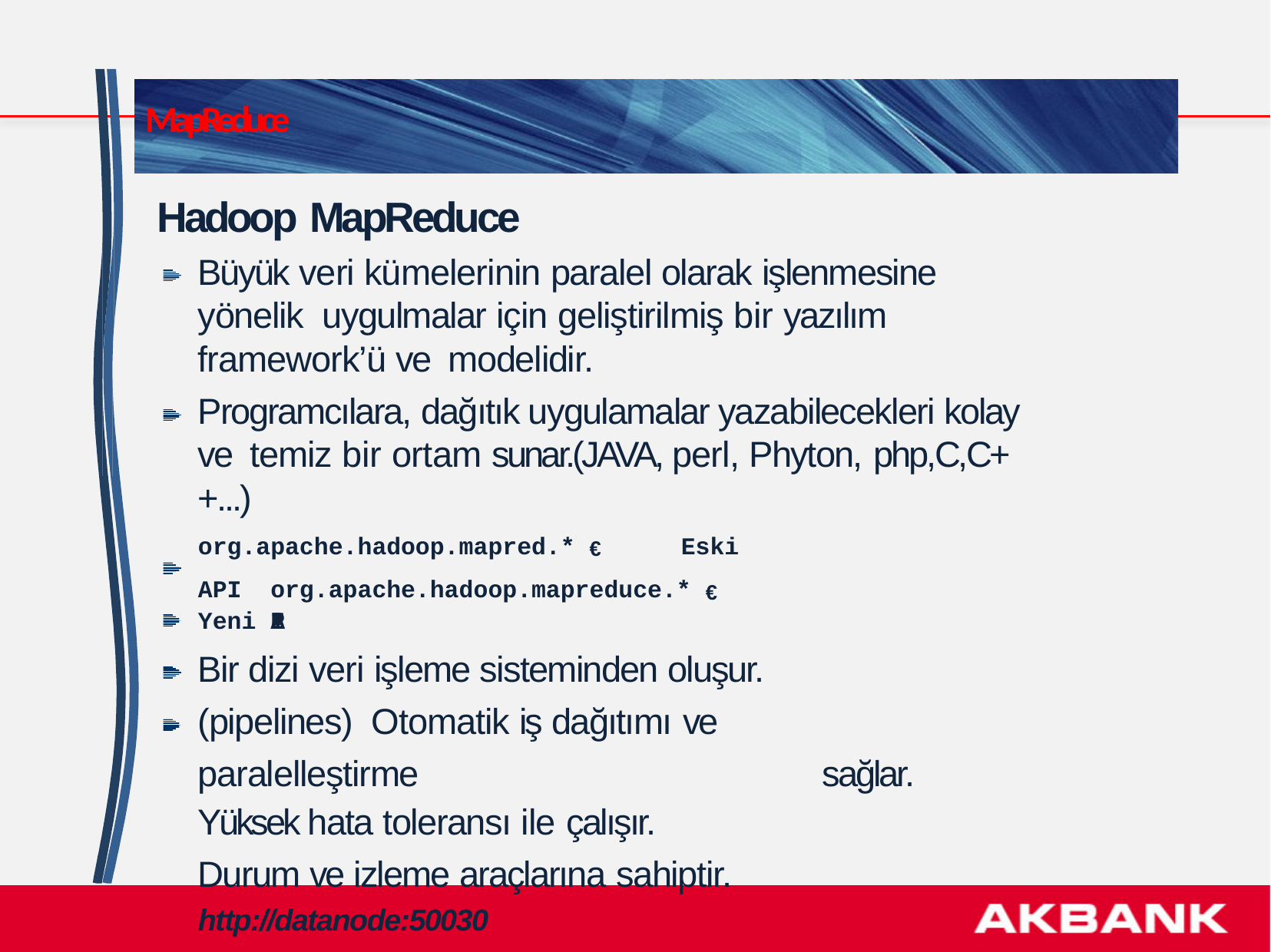

# MapReduce
Hadoop MapReduce
Büyük veri kümelerinin paralel olarak işlenmesine yönelik  uygulmalar için geliştirilmiş bir yazılım framework’ü ve  modelidir.
Programcılara, dağıtık uygulamalar yazabilecekleri kolay ve  temiz bir ortam sunar.(JAVA, perl, Phyton, php,C,C++...)
org.apache.hadoop.mapred.* € Eski API  org.apache.hadoop.mapreduce.* € Yeni API
Bir dizi veri işleme sisteminden oluşur. (pipelines)  Otomatik iş dağıtımı ve paralelleştirme	sağlar.
Yüksek hata toleransı ile çalışır.
Durum ve izleme araçlarına sahiptir.
http://datanode:50030